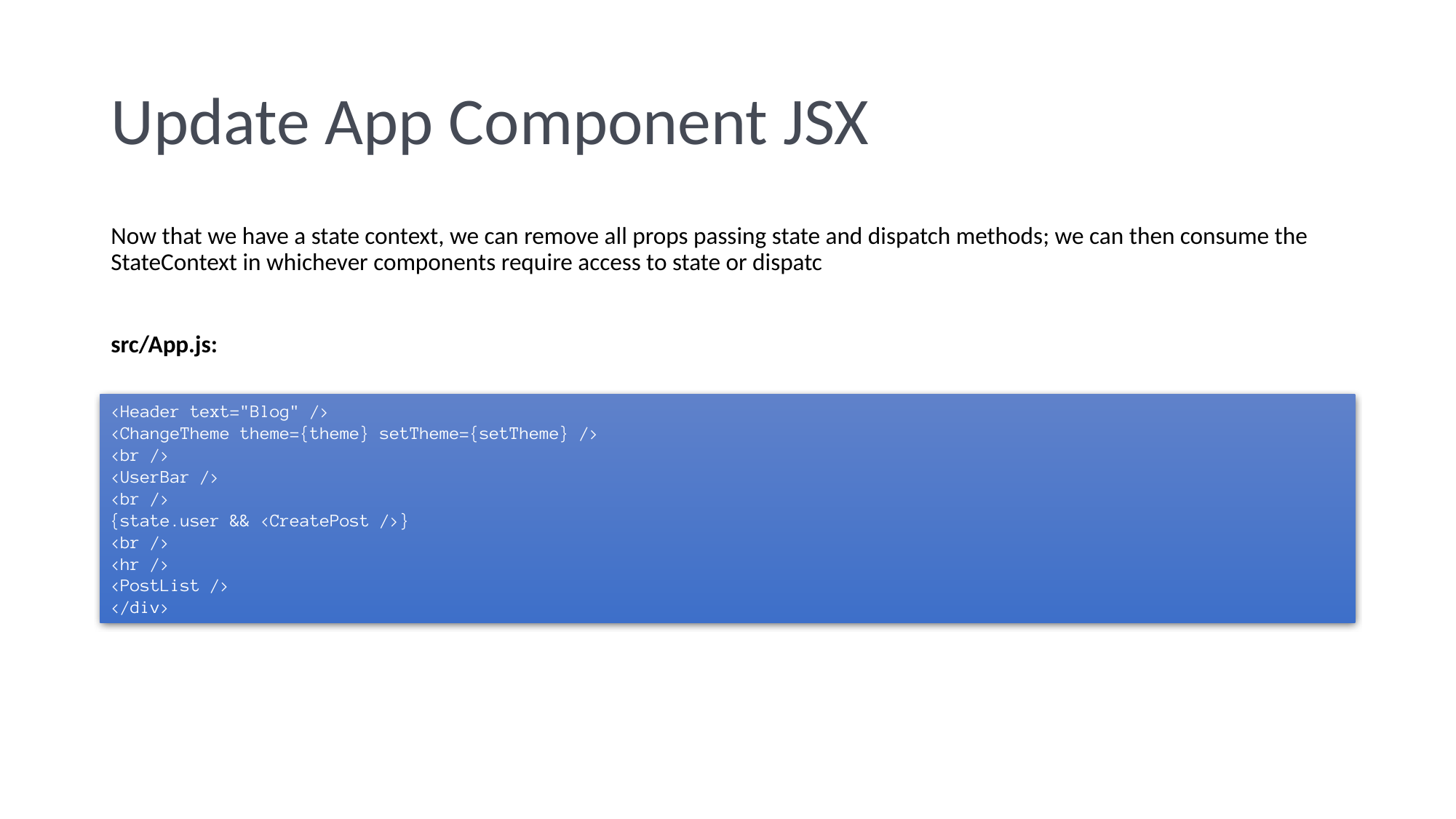

# Update App Component JSX
Now that we have a state context, we can remove all props passing state and dispatch methods; we can then consume the StateContext in whichever components require access to state or dispatc

src/App.js:

<Header text="Blog" />
<ChangeTheme theme={theme} setTheme={setTheme} />
<br />
<UserBar />
<br />
{state.user && <CreatePost />}
<br />
<hr />
<PostList />
</div>